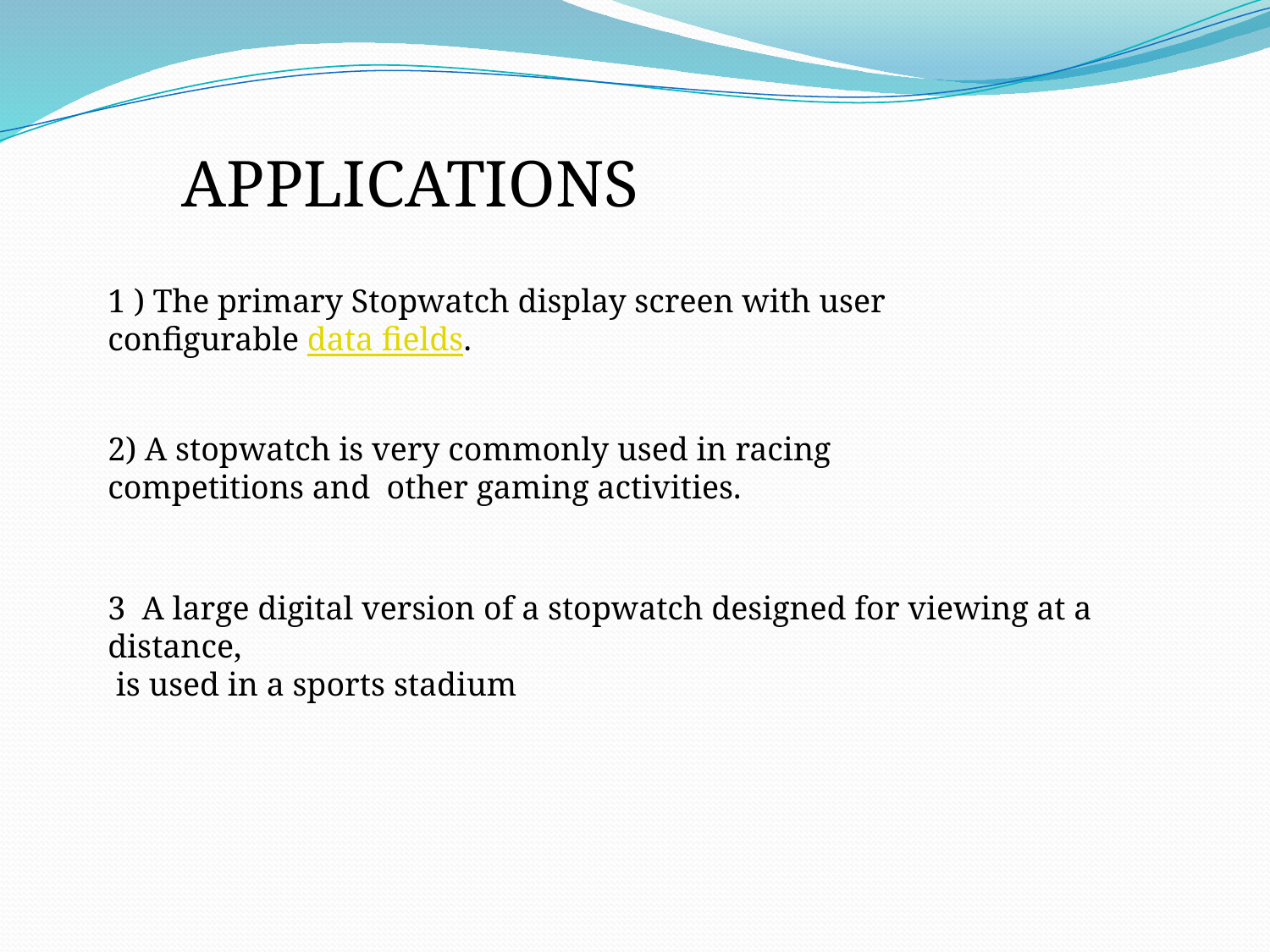

APPLICATIONS
1 ) The primary Stopwatch display screen with user configurable data fields.
2) A stopwatch is very commonly used in racing competitions and  other gaming activities.
3  A large digital version of a stopwatch designed for viewing at a distance,
 is used in a sports stadium